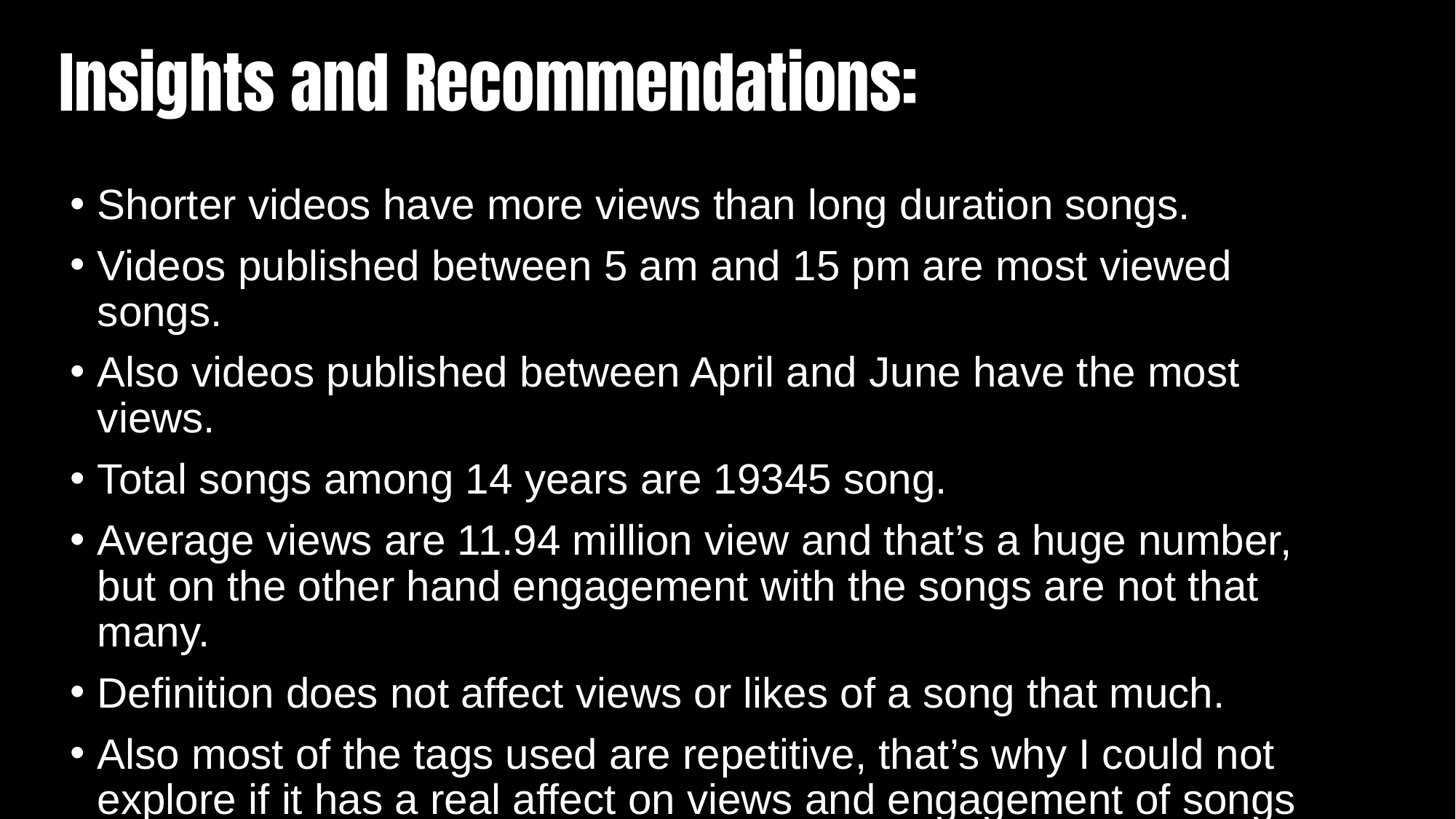

# Insights and Recommendations:
Shorter videos have more views than long duration songs.
Videos published between 5 am and 15 pm are most viewed songs.
Also videos published between April and June have the most views.
Total songs among 14 years are 19345 song.
Average views are 11.94 million view and that’s a huge number, but on the other hand engagement with the songs are not that many.
Definition does not affect views or likes of a song that much.
Also most of the tags used are repetitive, that’s why I could not explore if it has a real affect on views and engagement of songs or not.